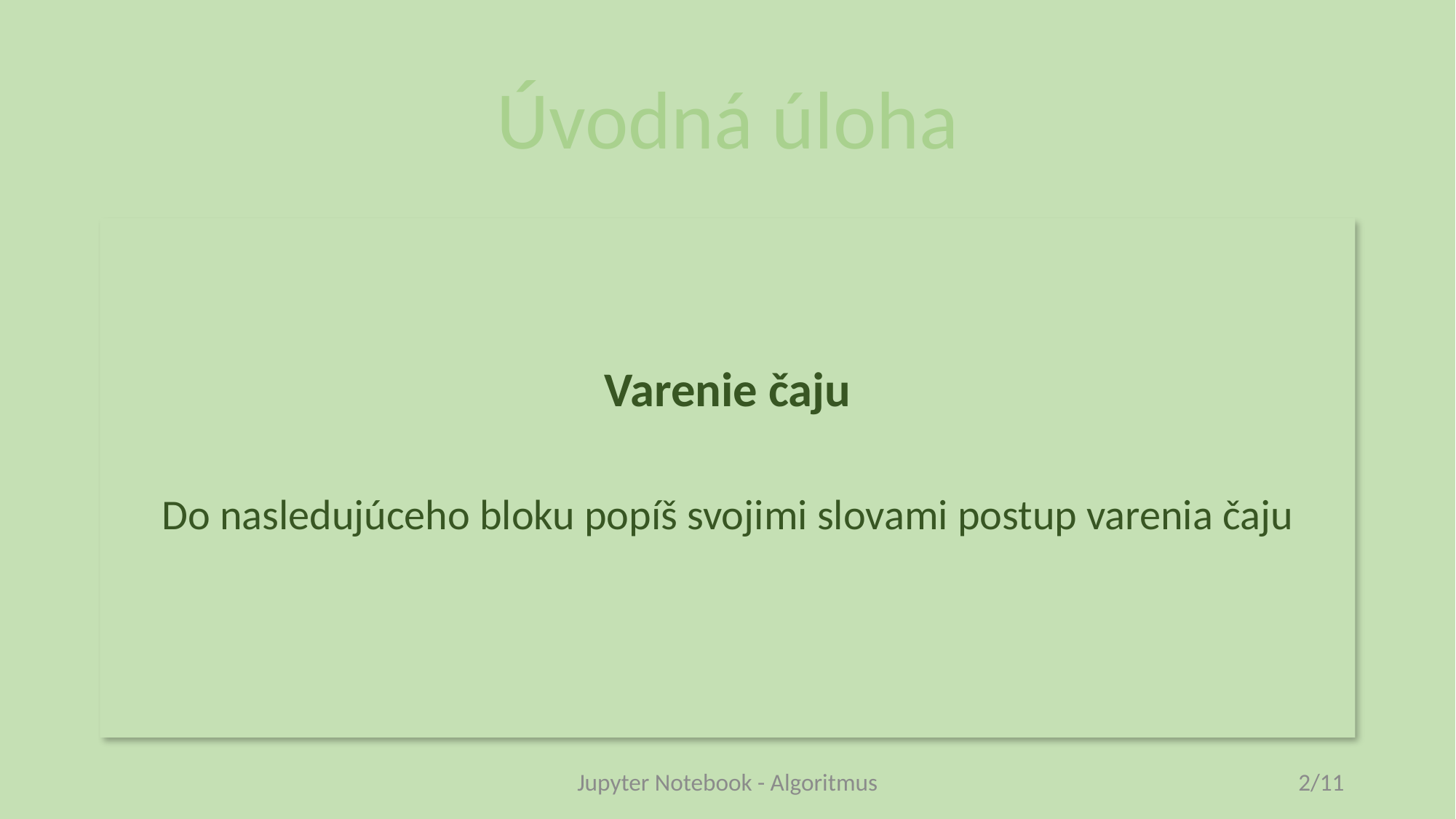

# Úvodná úloha

Varenie čaju

Do nasledujúceho bloku popíš svojimi slovami postup varenia čaju
Jupyter Notebook - Algoritmus
2/11